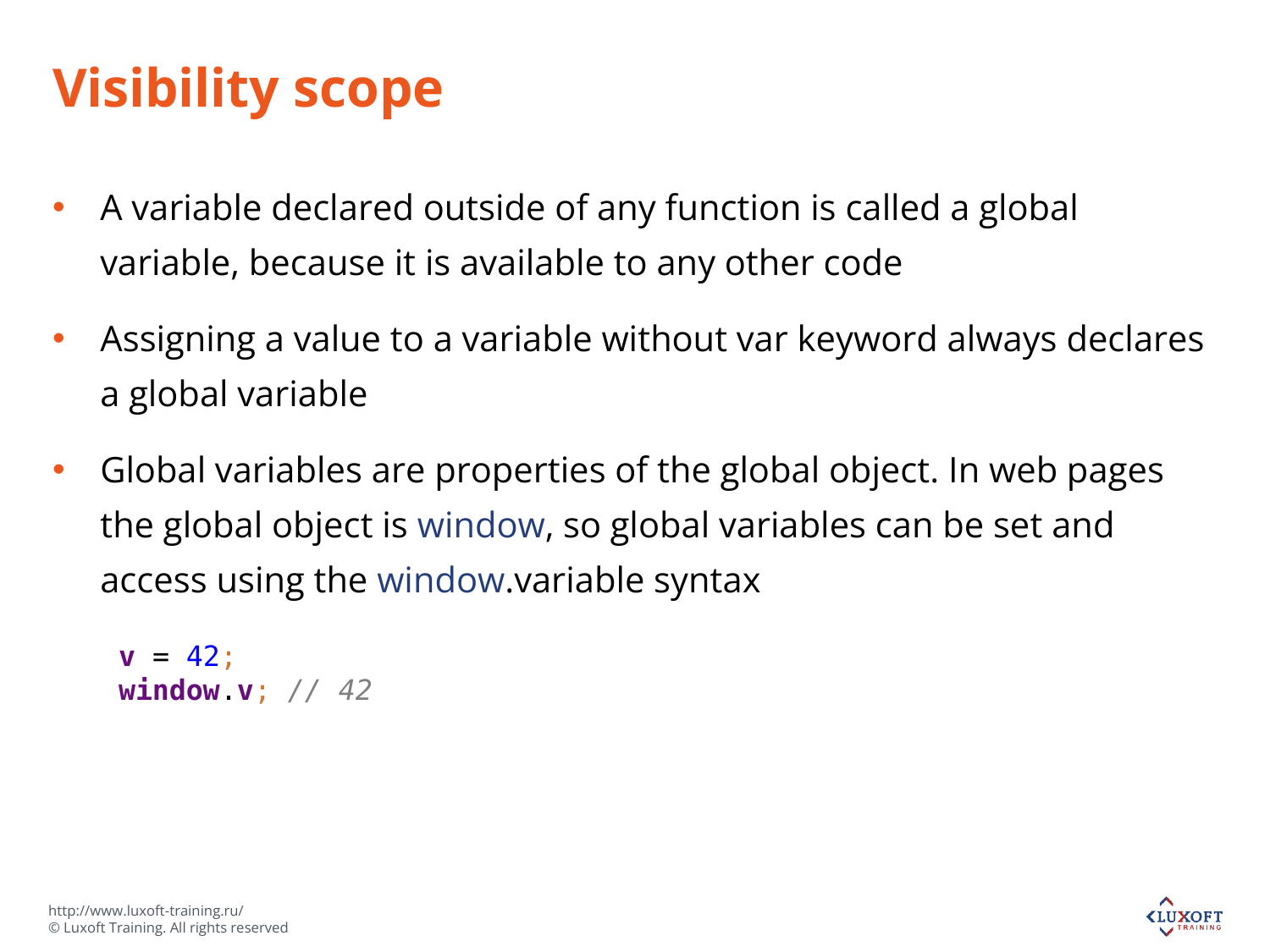

# Visibility scope
A variable declared outside of any function is called a global variable, because it is available to any other code
Assigning a value to a variable without var keyword always declares a global variable
Global variables are properties of the global object. In web pages the global object is window, so global variables can be set and access using the window.variable syntax
v = 42;
window.v; // 42